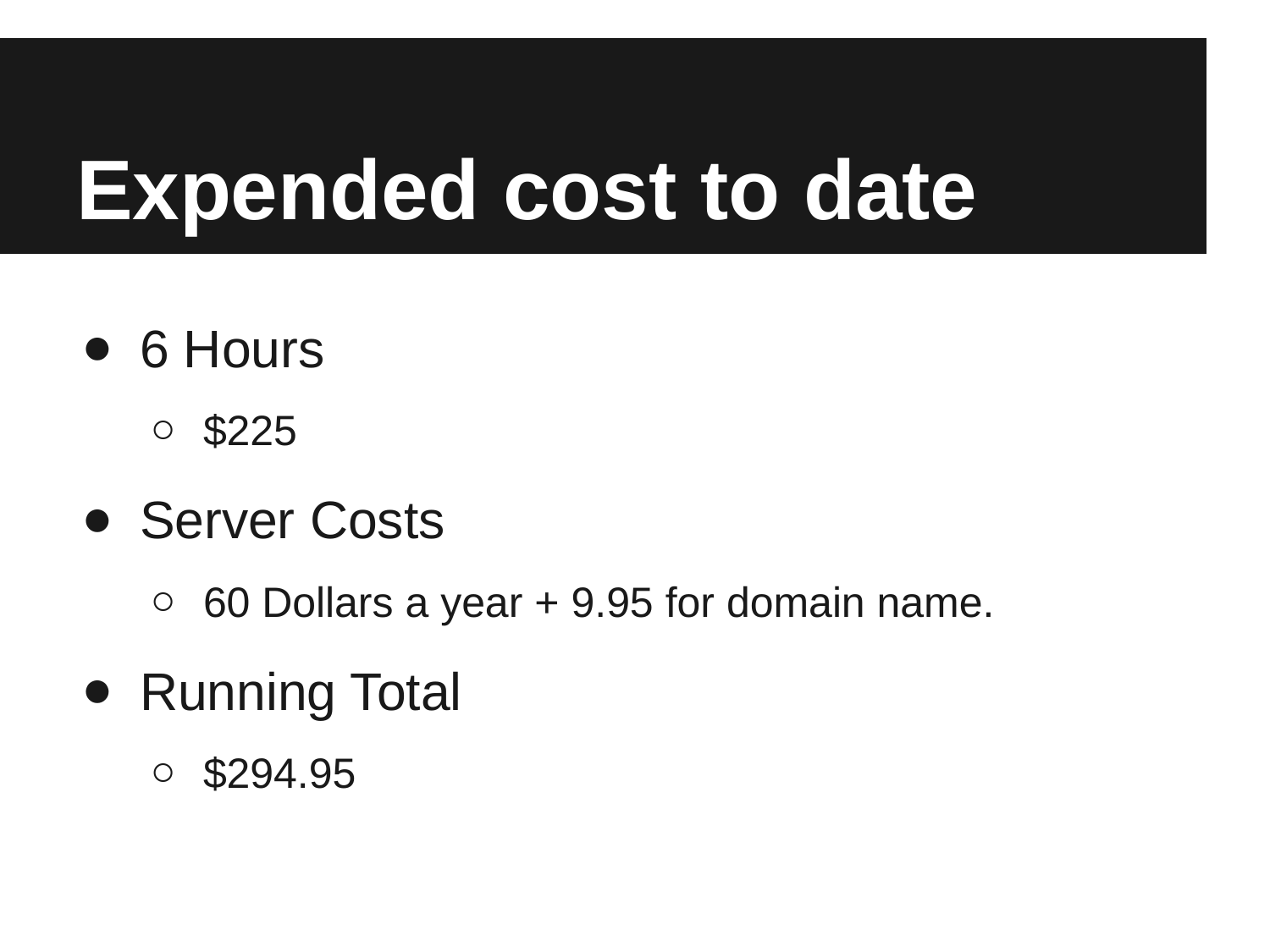

# Expended cost to date
6 Hours
$225
Server Costs
60 Dollars a year + 9.95 for domain name.
Running Total
$294.95